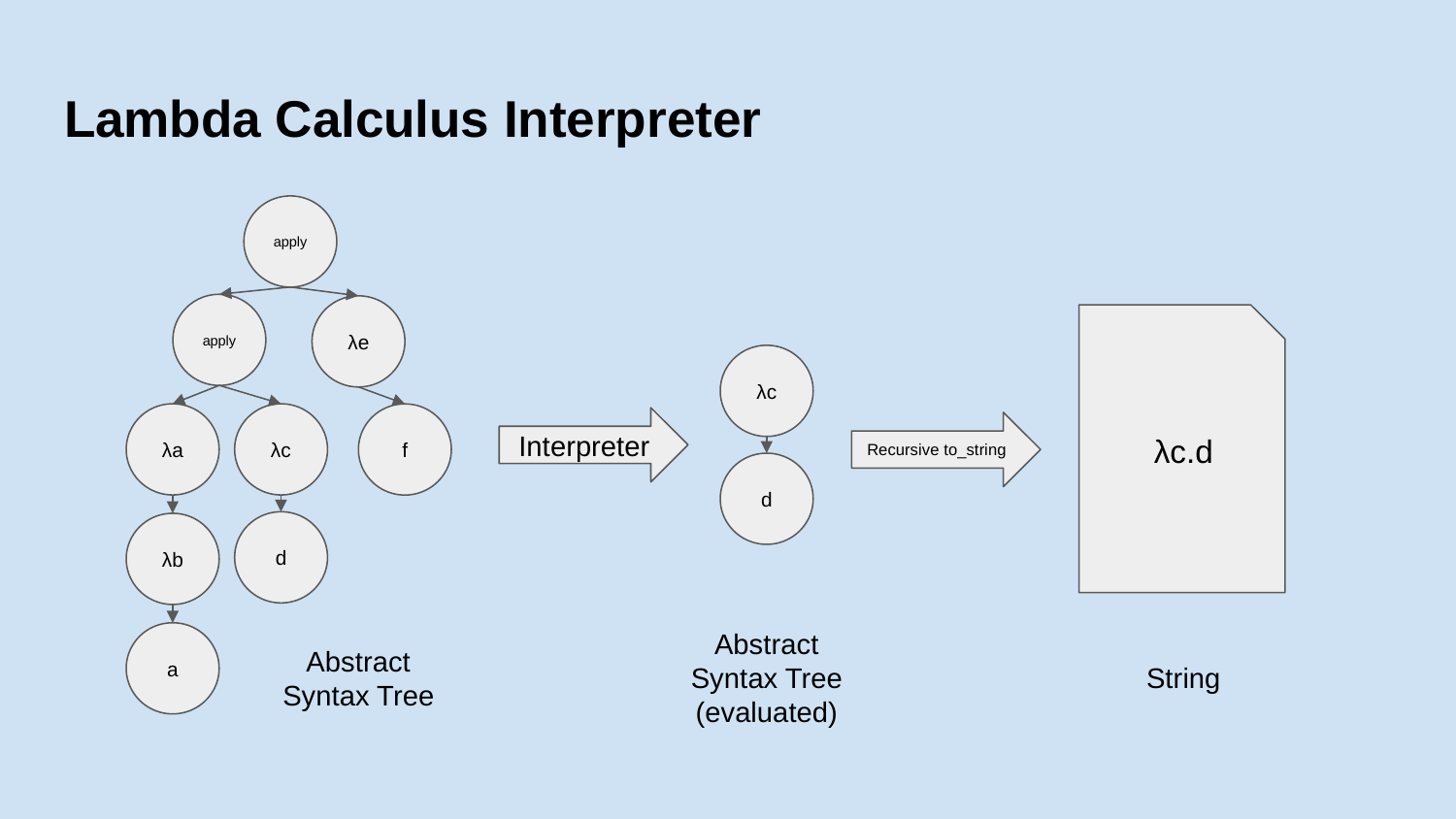

# Lambda Calculus Interpreter
apply
apply
λe

λc.d
λc
λa
λc
f
Interpreter
Recursive to_string
d
d
λb
Abstract Syntax Tree (evaluated)
a
Abstract Syntax Tree
String